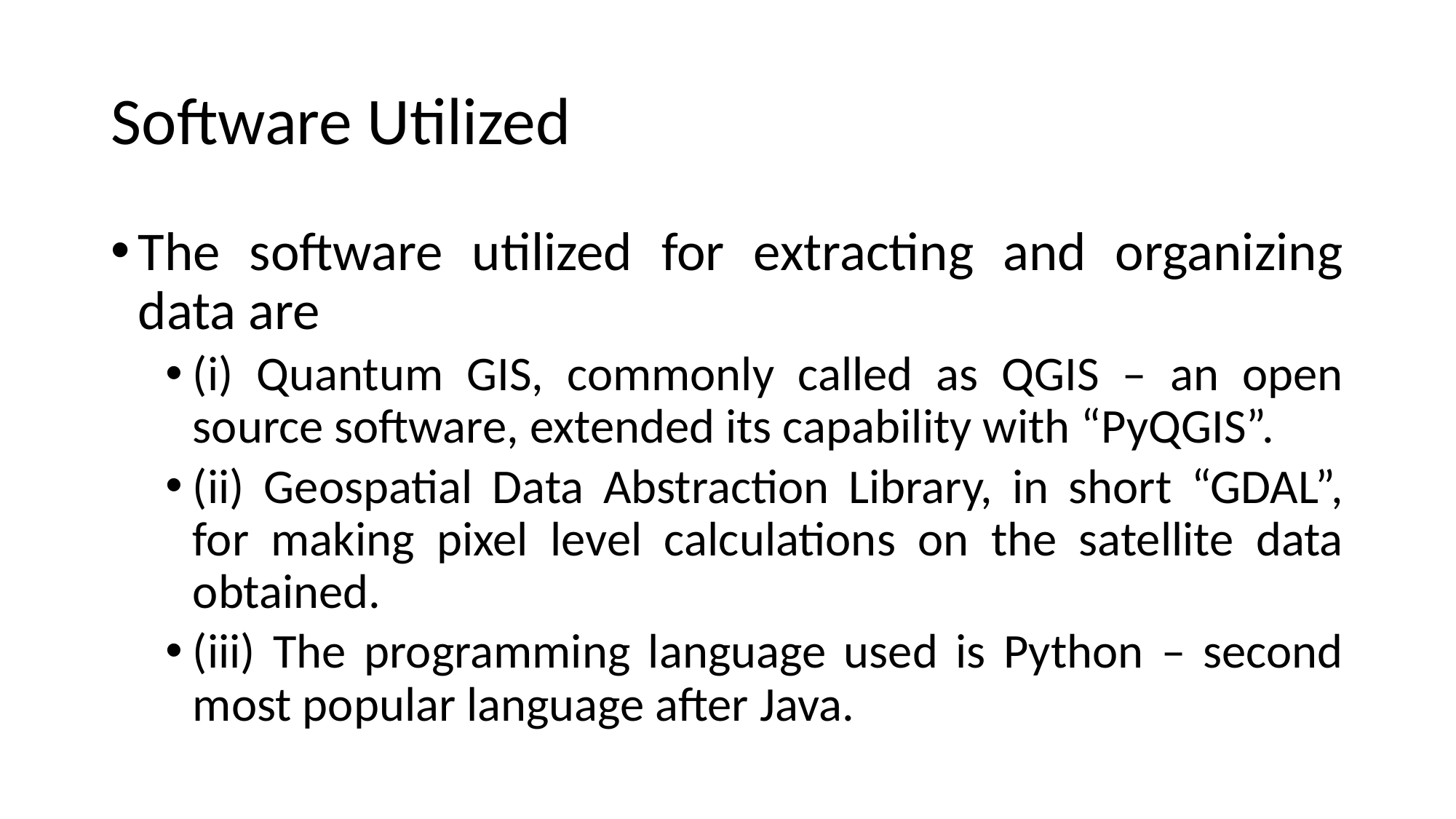

# Software Utilized
The software utilized for extracting and organizing data are
(i) Quantum GIS, commonly called as QGIS – an open source software, extended its capability with “PyQGIS”.
(ii) Geospatial Data Abstraction Library, in short “GDAL”, for making pixel level calculations on the satellite data obtained.
(iii) The programming language used is Python – second most popular language after Java.